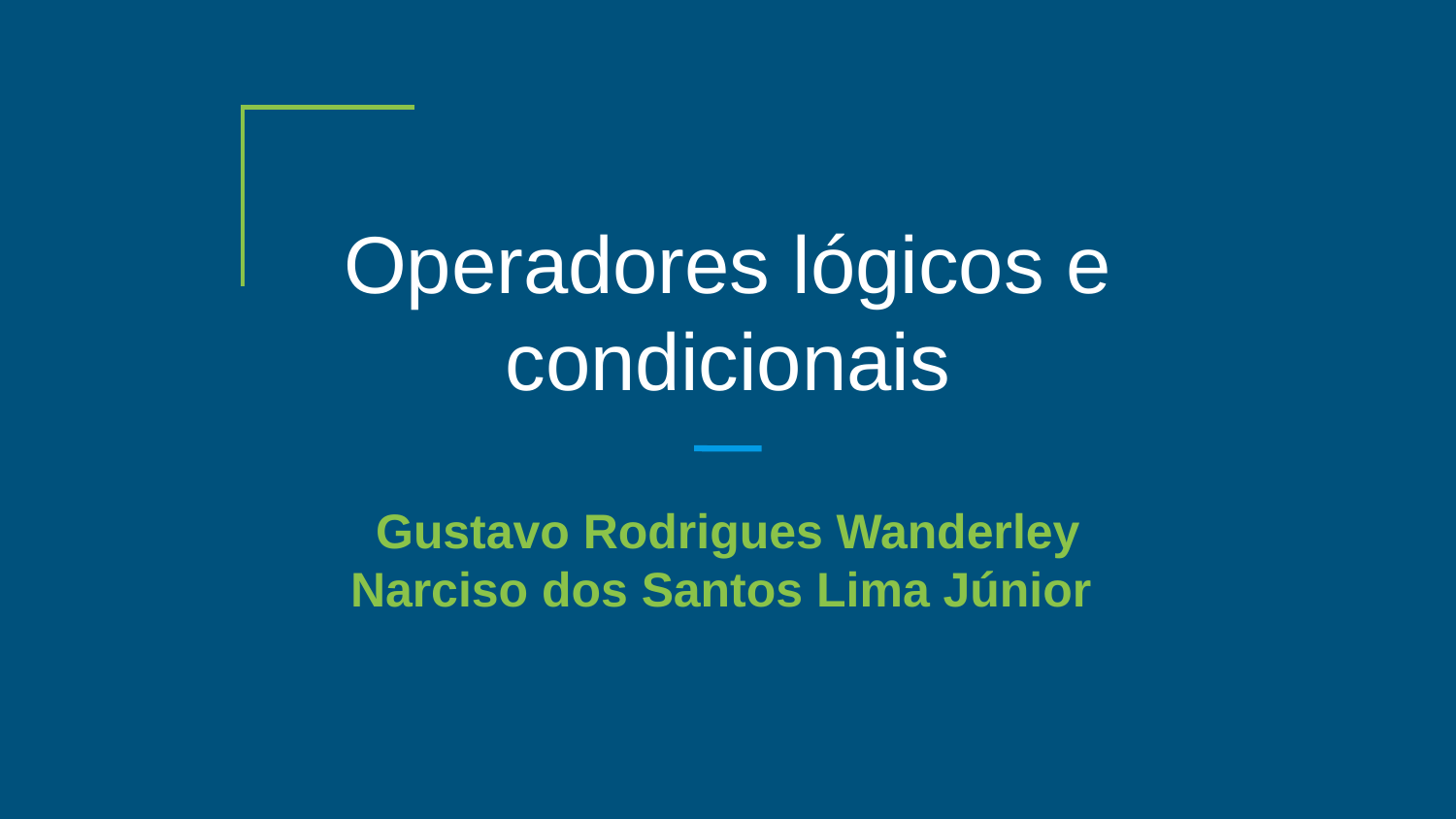

Operadores lógicos e condicionais
Gustavo Rodrigues Wanderley Narciso dos Santos Lima Júnior